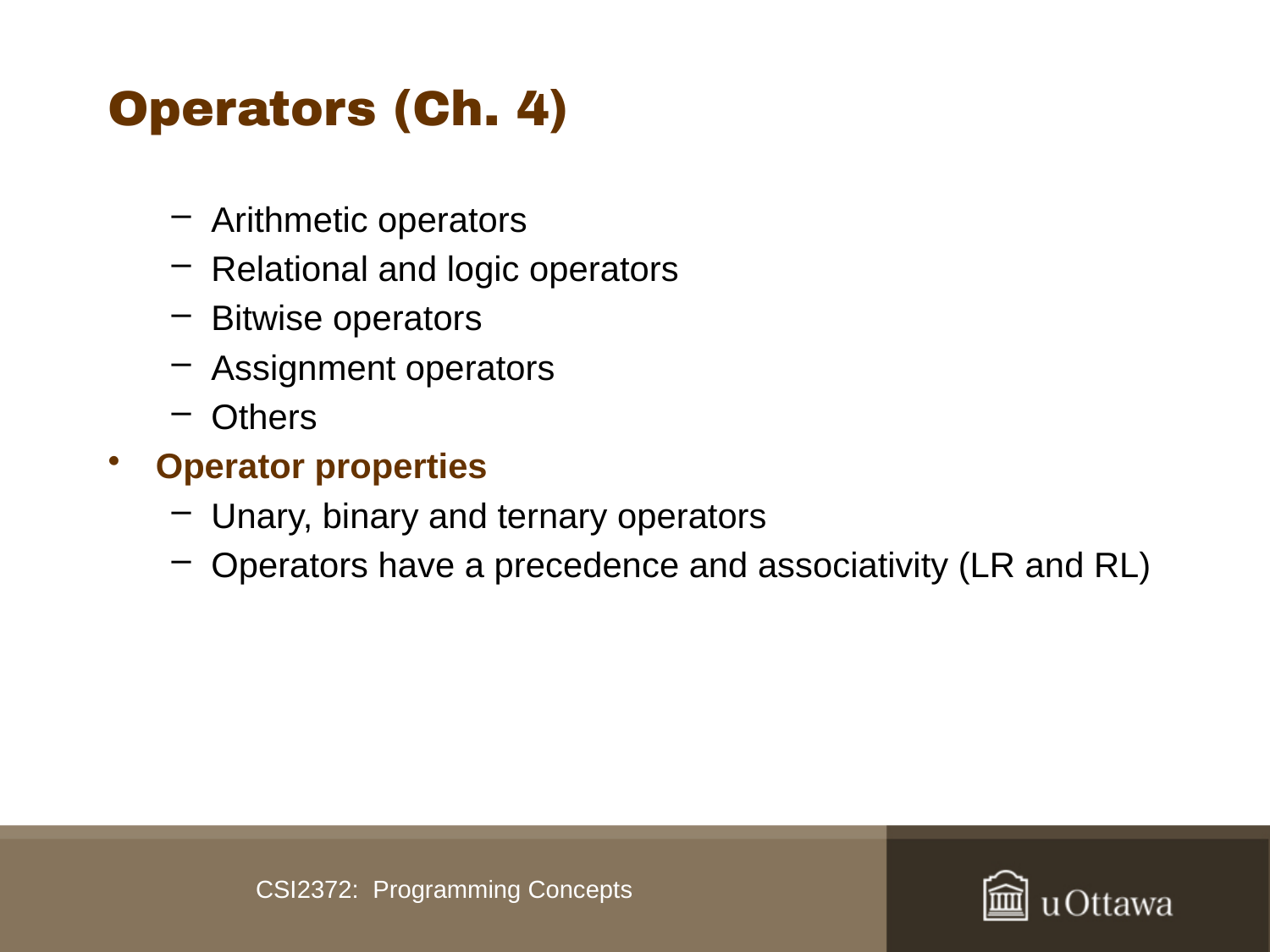

# Operators (Ch. 4)
Arithmetic operators
Relational and logic operators
Bitwise operators
Assignment operators
Others
Operator properties
Unary, binary and ternary operators
Operators have a precedence and associativity (LR and RL)
CSI2372:  Programming Concepts